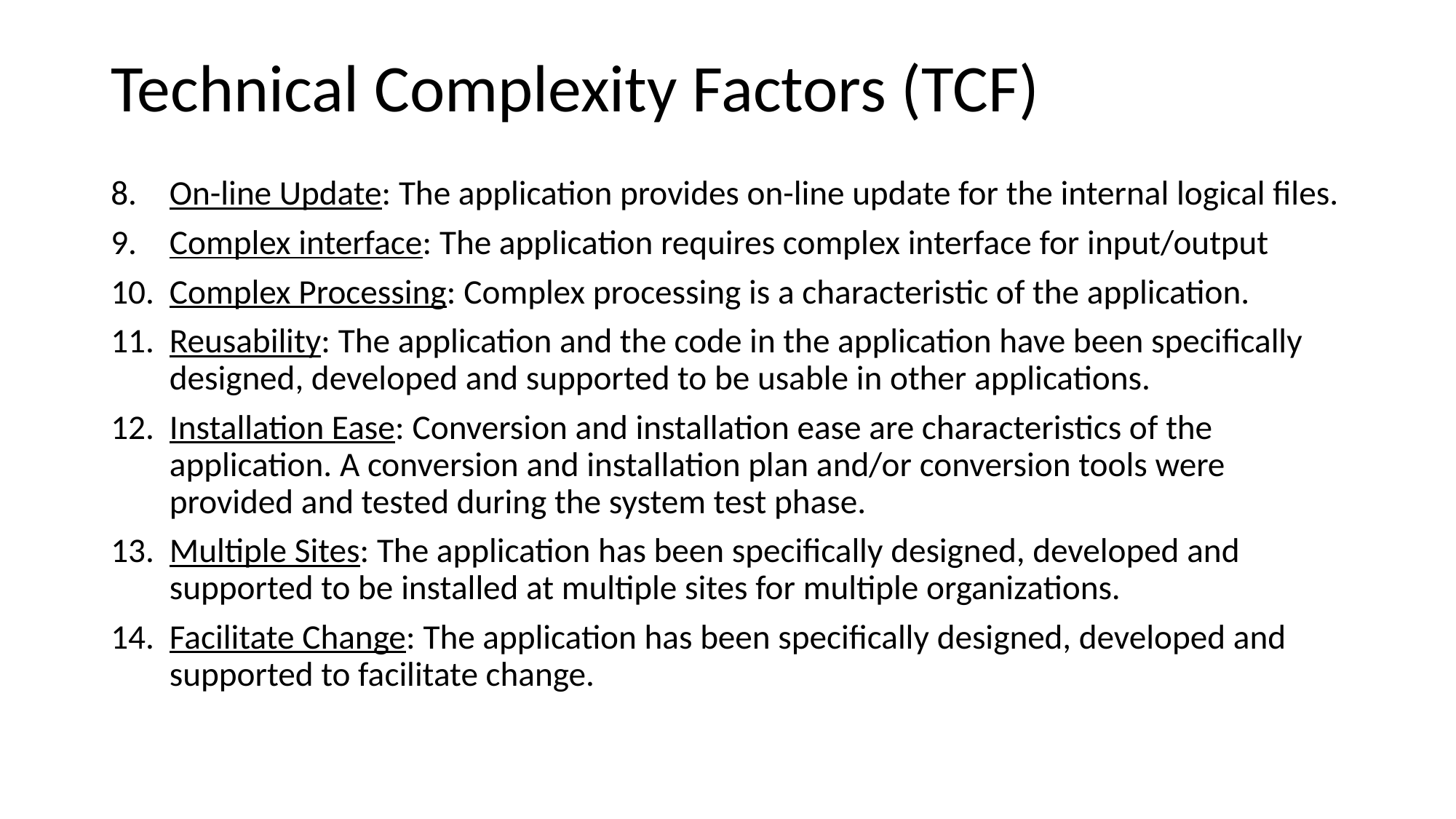

# Technical Complexity Factors (TCF)
On-line Update: The application provides on-line update for the internal logical files.
Complex interface: The application requires complex interface for input/output
Complex Processing: Complex processing is a characteristic of the application.
Reusability: The application and the code in the application have been specifically designed, developed and supported to be usable in other applications.
Installation Ease: Conversion and installation ease are characteristics of the  application. A conversion and installation plan and/or conversion tools were  provided and tested during the system test phase.
Multiple Sites: The application has been specifically designed, developed and  supported to be installed at multiple sites for multiple organizations.
Facilitate Change: The application has been specifically designed, developed and supported to facilitate change.